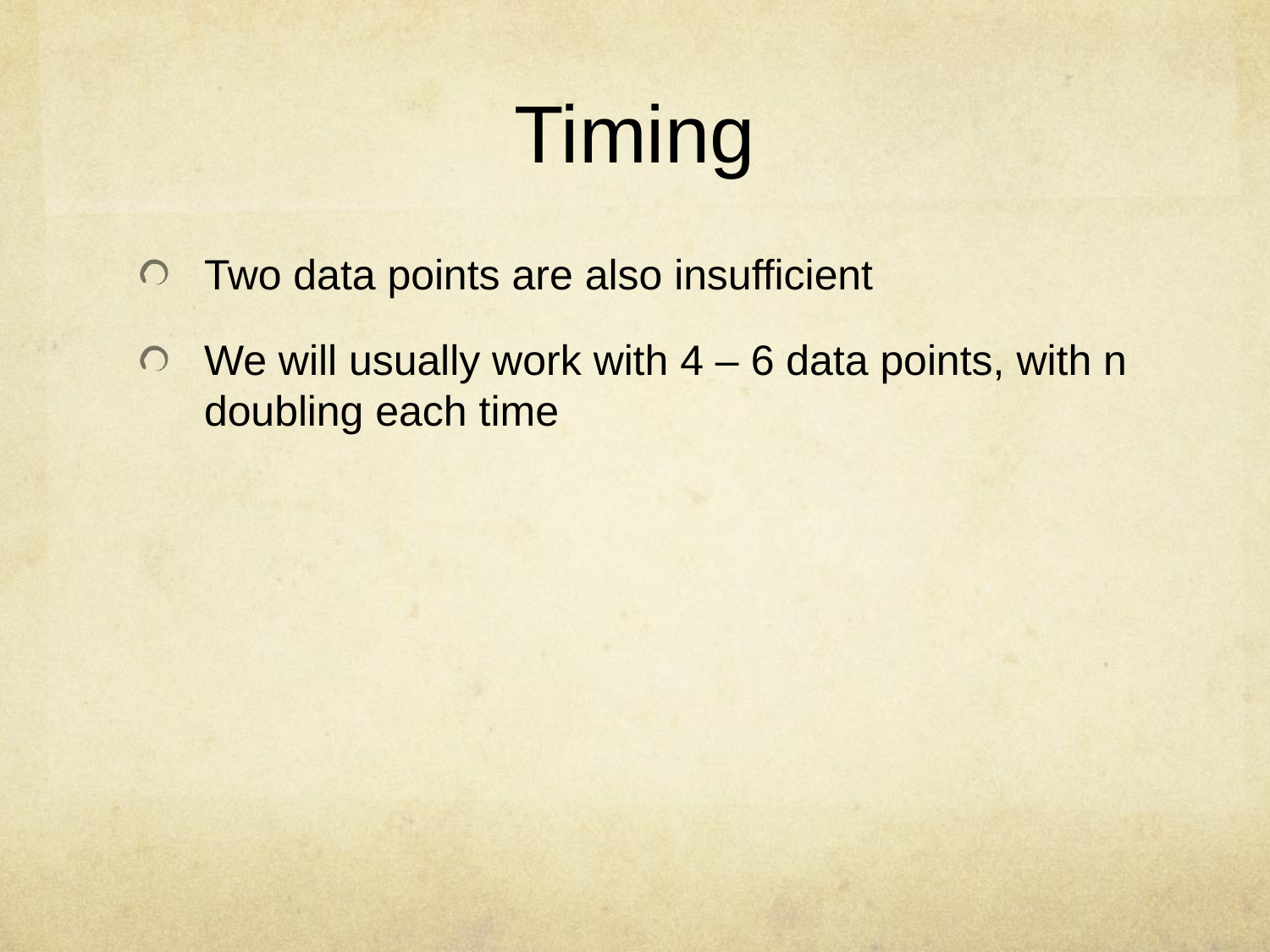

# Timing
Two data points are also insufficient
We will usually work with 4 – 6 data points, with n doubling each time